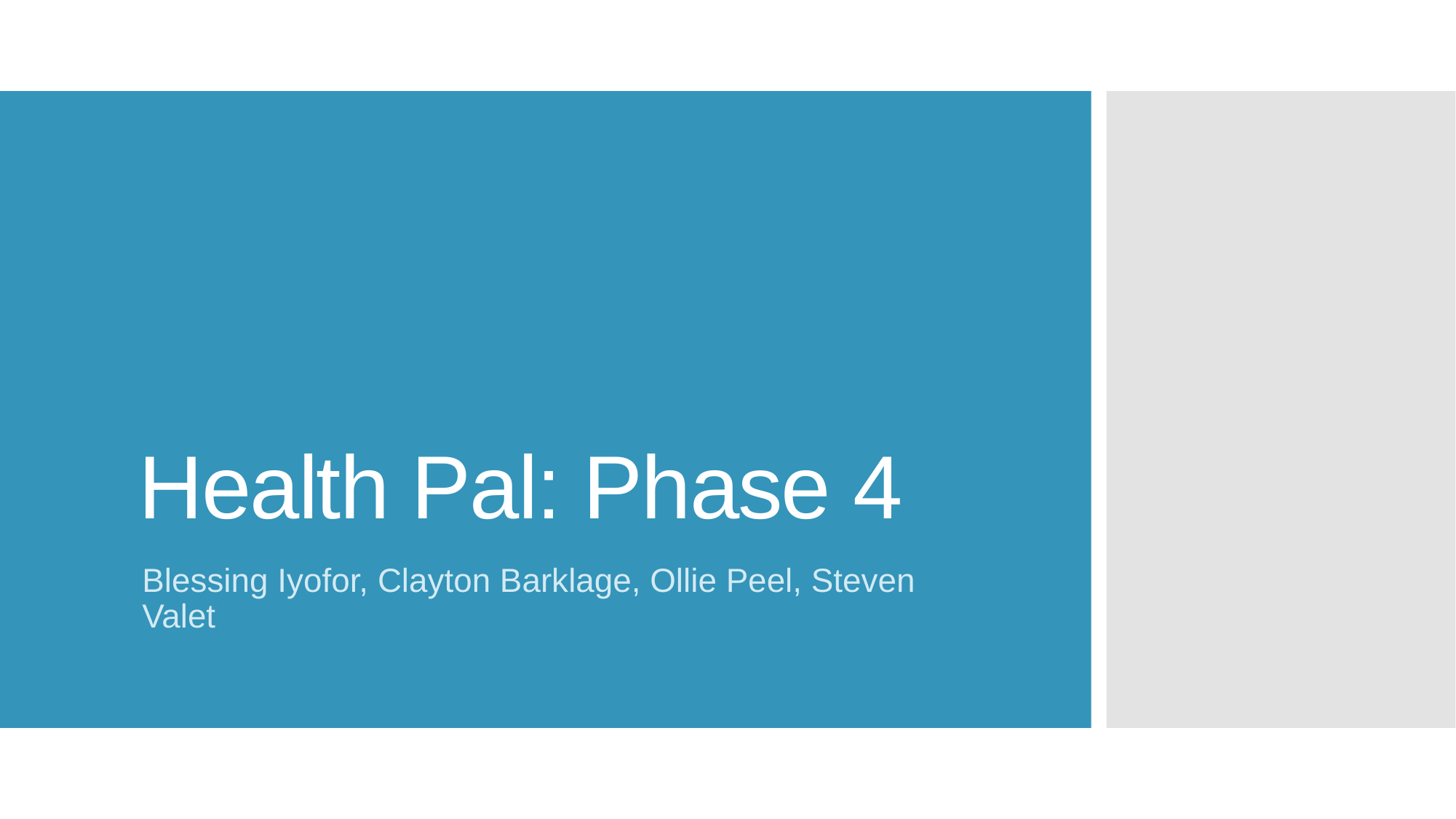

# Health Pal: Phase 4
Blessing Iyofor, Clayton Barklage, Ollie Peel, Steven Valet